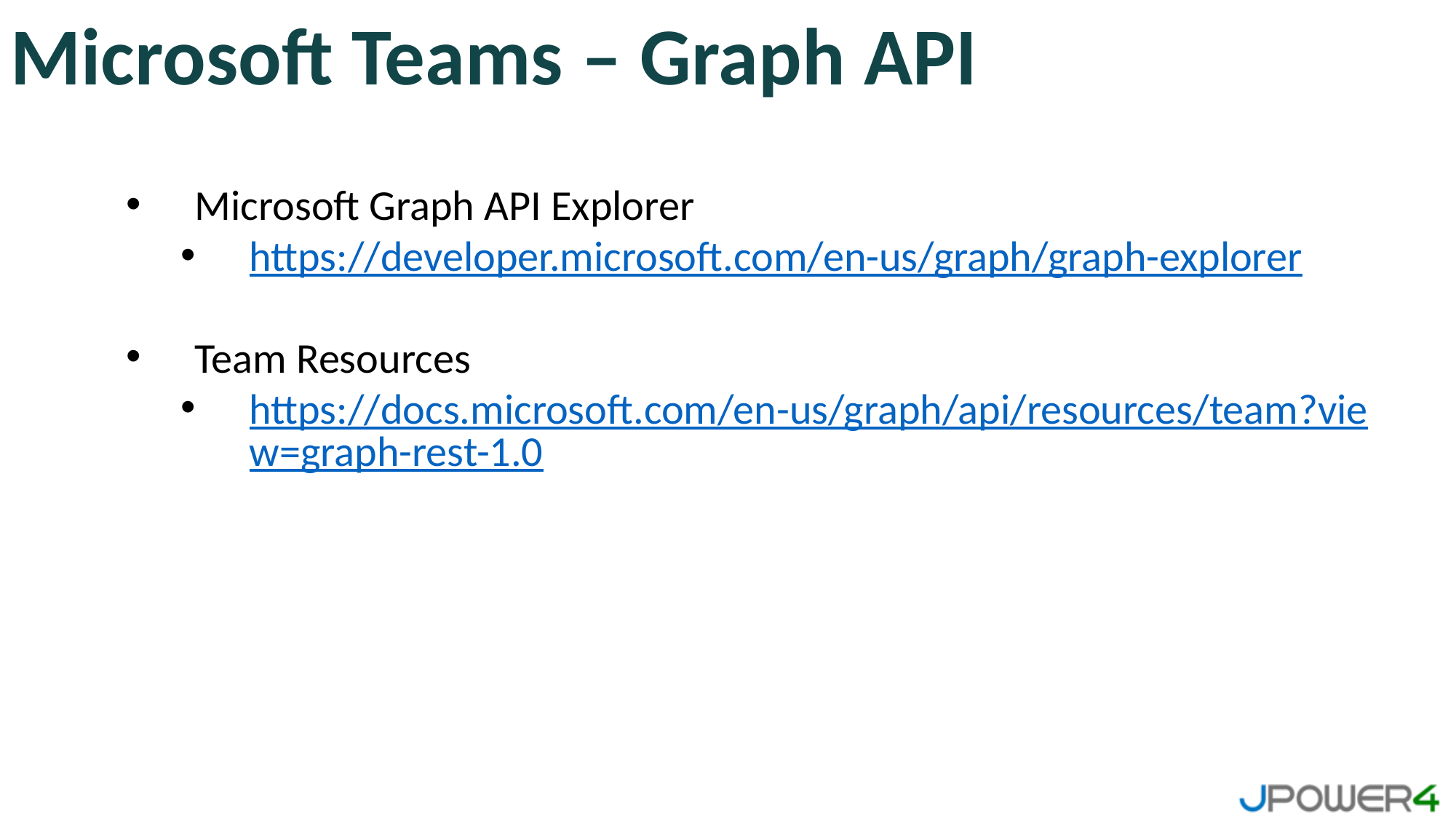

Microsoft Teams – Graph API
Microsoft Graph API Explorer
https://developer.microsoft.com/en-us/graph/graph-explorer

Team Resources
https://docs.microsoft.com/en-us/graph/api/resources/team?view=graph-rest-1.0